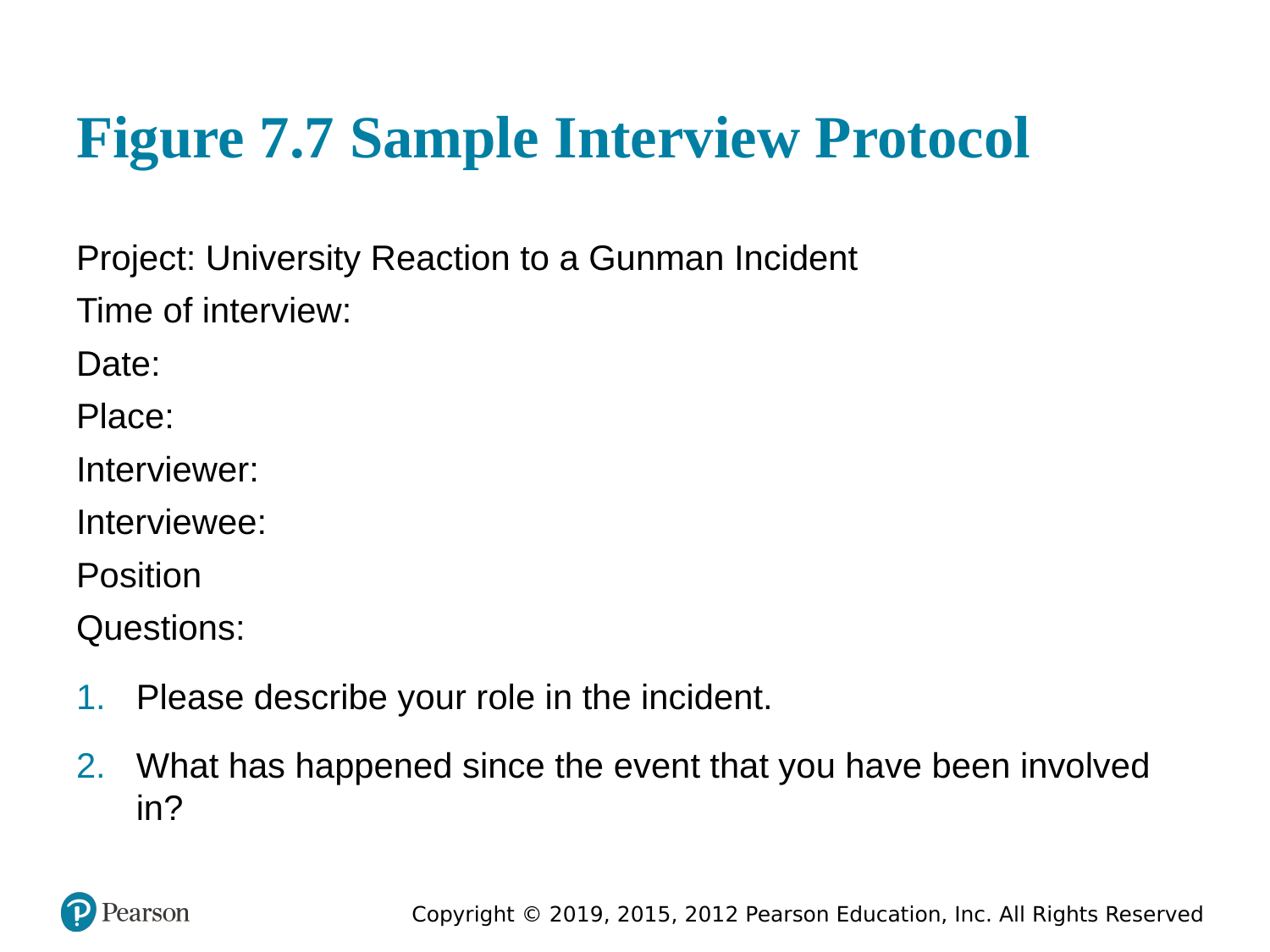

# Figure 7.7 Sample Interview Protocol
Project: University Reaction to a Gunman Incident
Time of interview:
Date:
Place:
Interviewer:
Interviewee:
Position
Questions:
Please describe your role in the incident.
What has happened since the event that you have been involved in?